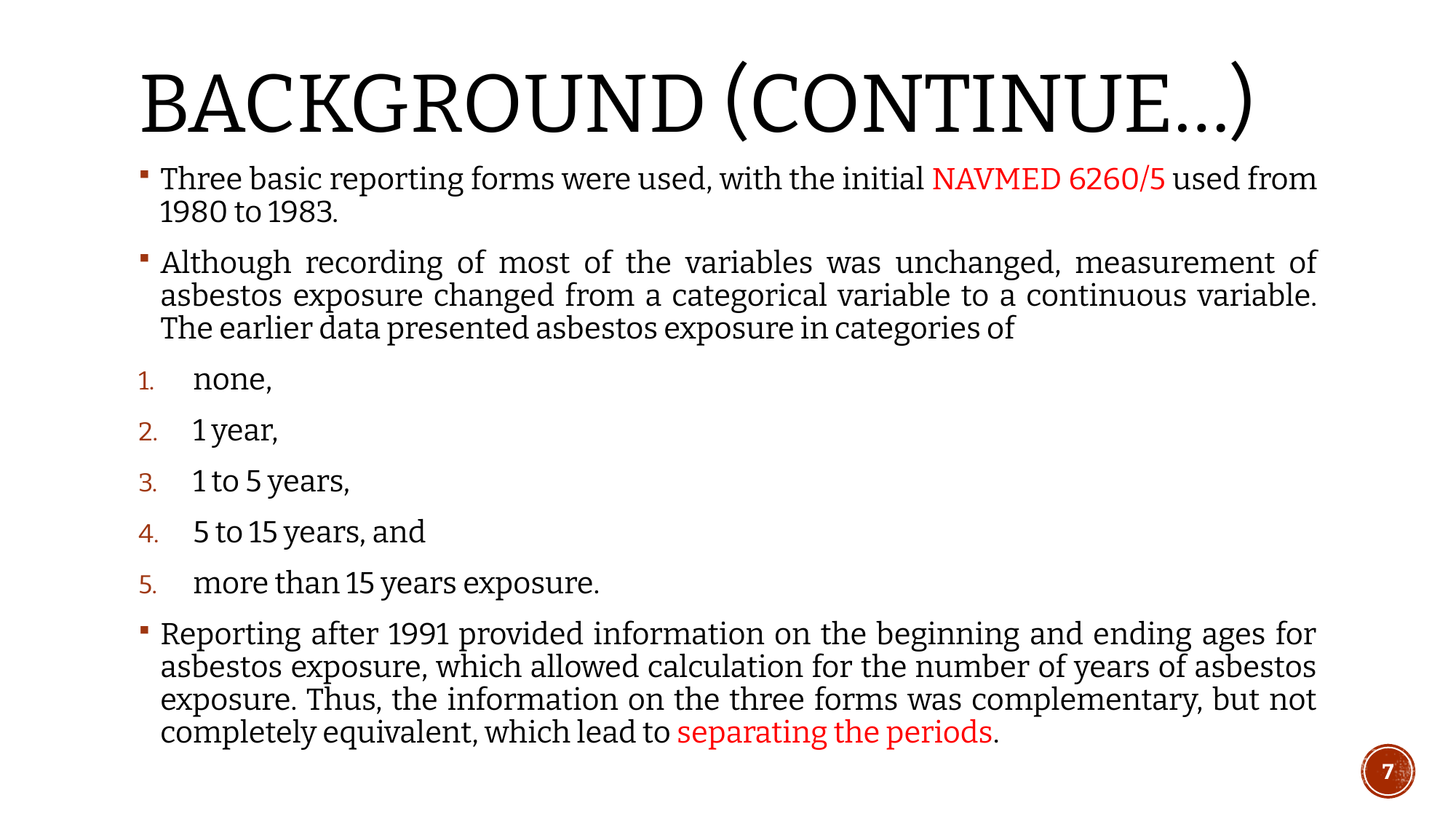

# Background (Continue…)
Three basic reporting forms were used, with the initial NAVMED 6260/5 used from 1980 to 1983.
Although recording of most of the variables was unchanged, measurement of asbestos exposure changed from a categorical variable to a continuous variable. The earlier data presented asbestos exposure in categories of
none,
1 year,
1 to 5 years,
5 to 15 years, and
more than 15 years exposure.
Reporting after 1991 provided information on the beginning and ending ages for asbestos exposure, which allowed calculation for the number of years of asbestos exposure. Thus, the information on the three forms was complementary, but not completely equivalent, which lead to separating the periods.
7